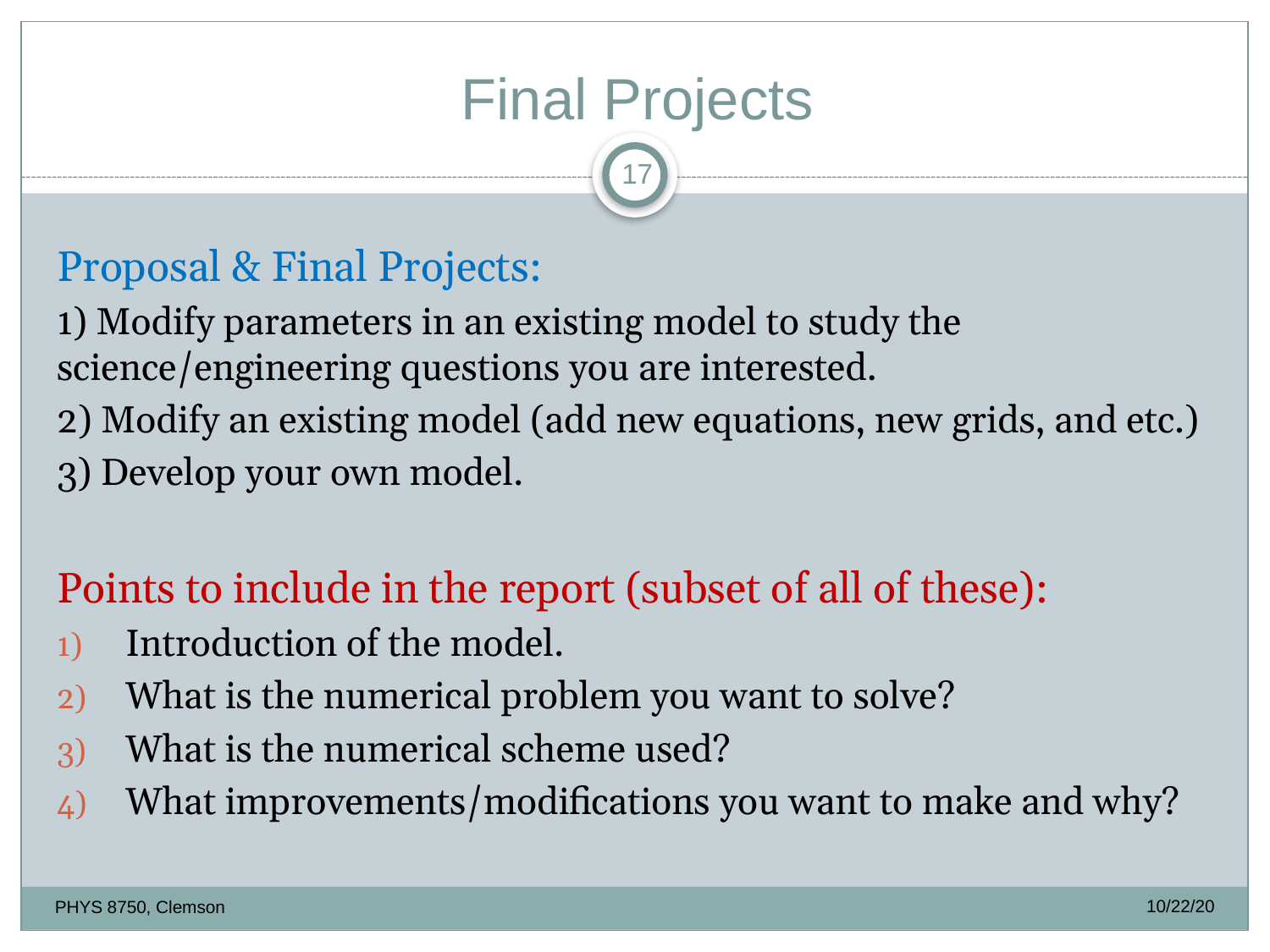

Final Projects
17
Proposal & Final Projects:
1) Modify parameters in an existing model to study the science/engineering questions you are interested.
2) Modify an existing model (add new equations, new grids, and etc.)
3) Develop your own model.

Points to include in the report (subset of all of these):
Introduction of the model.
What is the numerical problem you want to solve?
What is the numerical scheme used?
What improvements/modifications you want to make and why?

10/22/20
PHYS 8750, Clemson